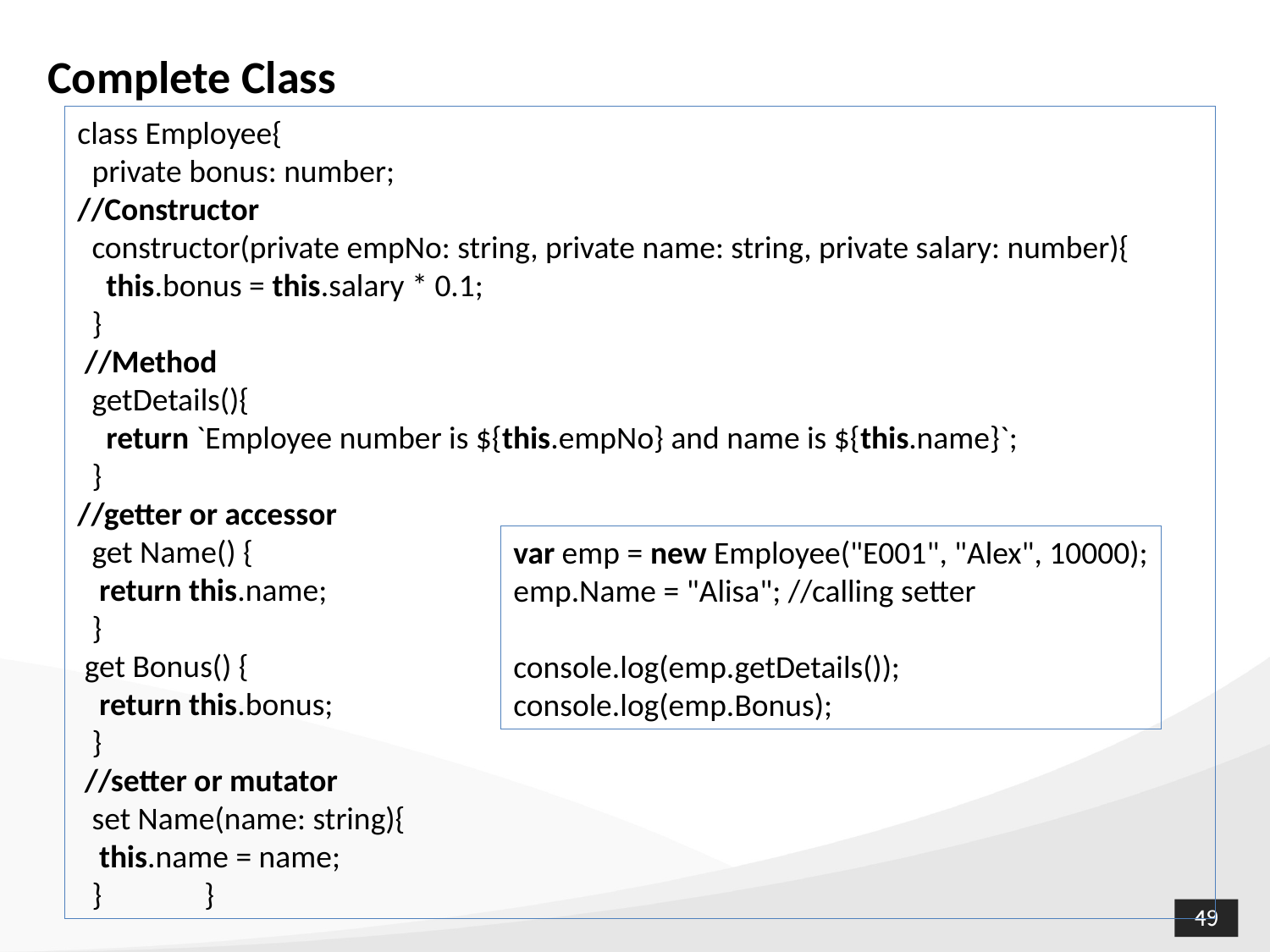

# Complete Class
class Employee{
  private bonus: number;
//Constructor
  constructor(private empNo: string, private name: string, private salary: number){
    this.bonus = this.salary * 0.1;
  }
 //Method
  getDetails(){
    return `Employee number is ${this.empNo} and name is ${this.name}`;
  }
//getter or accessor
  get Name() {
   return this.name;
  }
 get Bonus() {
   return this.bonus;
  }
 //setter or mutator
  set Name(name: string){
   this.name = name;
  }	}
var emp = new Employee("E001", "Alex", 10000);
emp.Name = "Alisa"; //calling setter

console.log(emp.getDetails());
console.log(emp.Bonus);